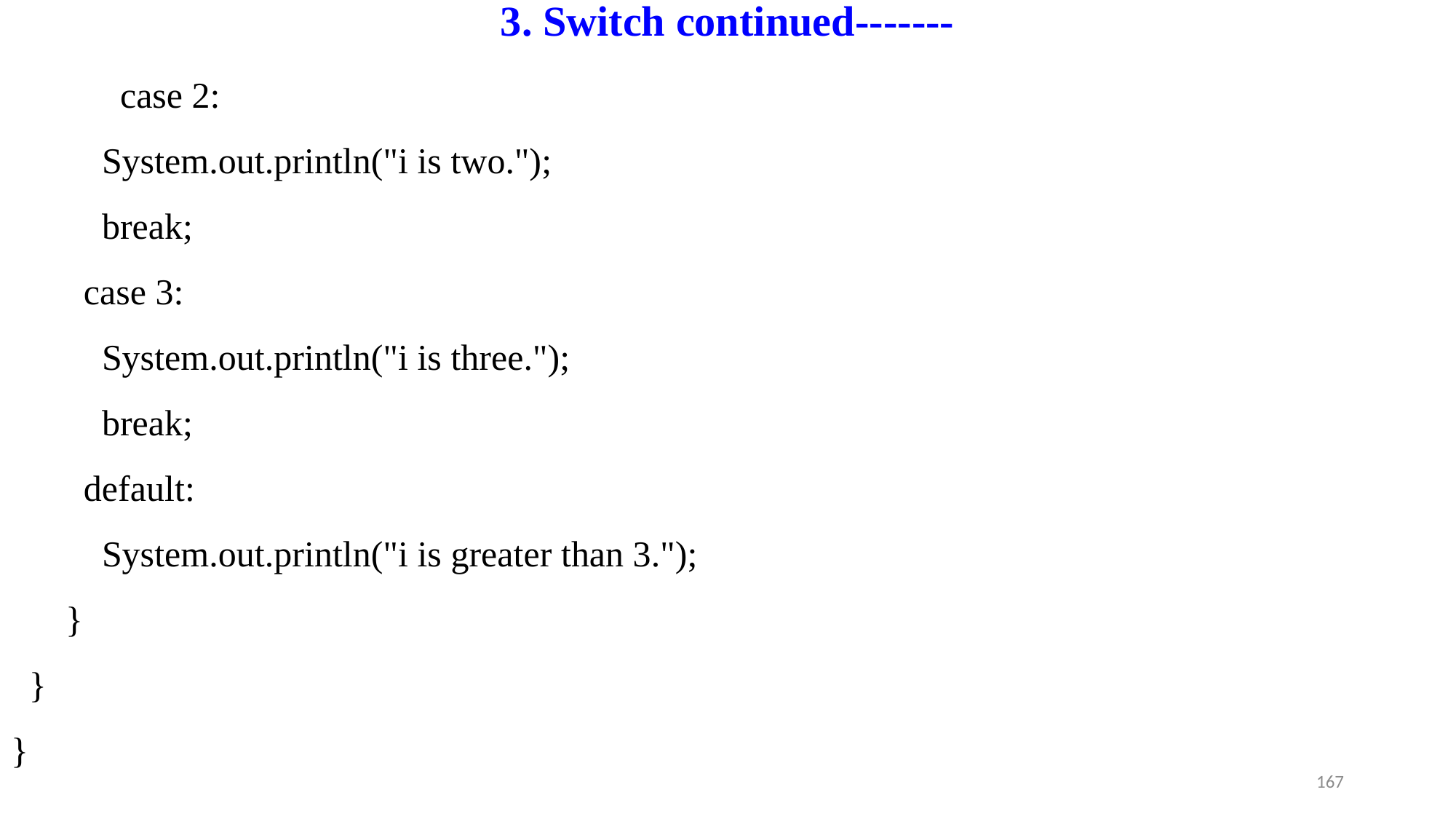

# 3. Switch continued-------
	case 2:
          System.out.println("i is two.");
          break;
        case 3:
          System.out.println("i is three.");
          break;
        default:
          System.out.println("i is greater than 3.");
      }
  }
}

167